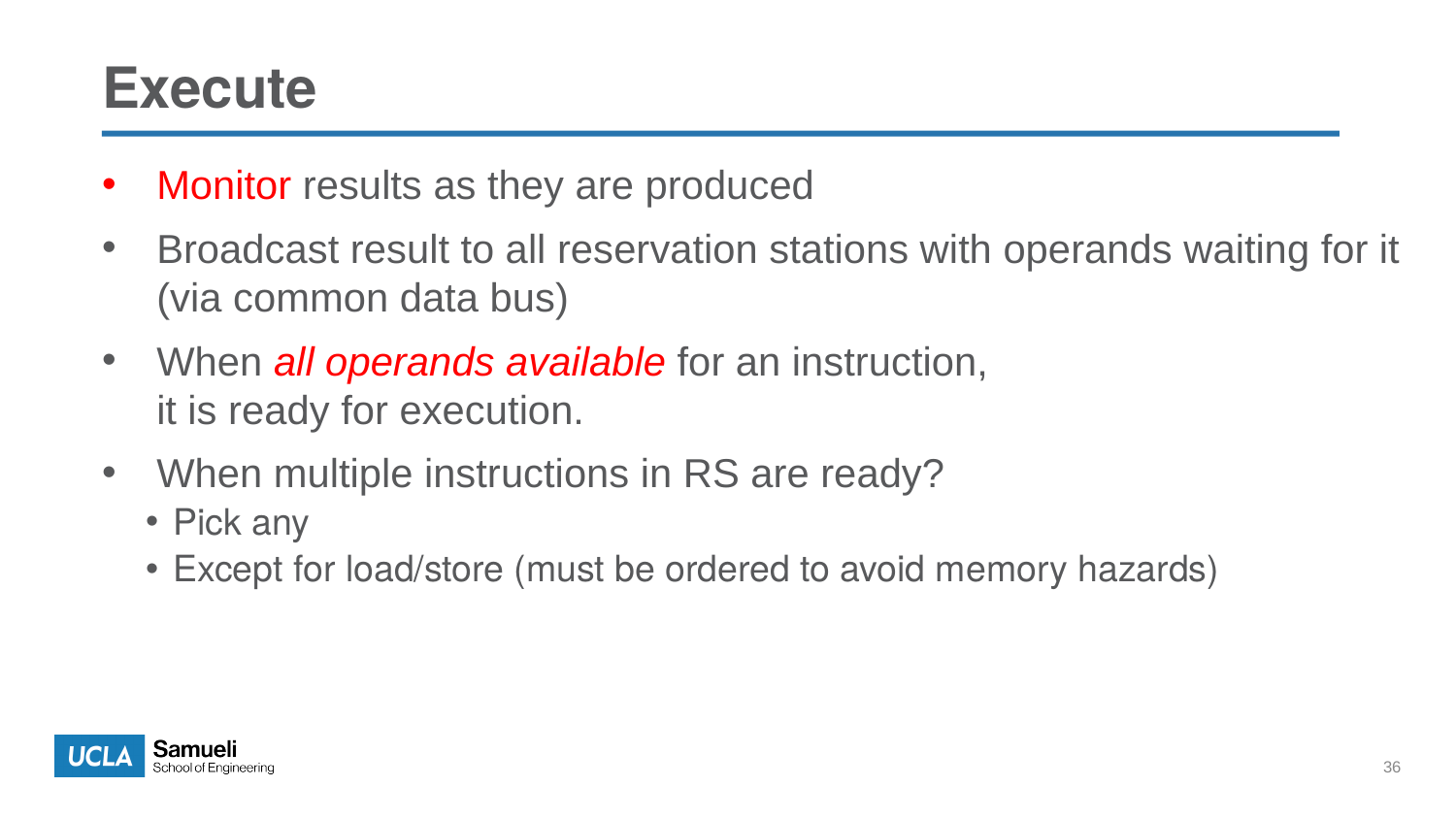

Execute
Monitor results as they are produced
Broadcast result to all reservation stations with operands waiting for it (via common data bus)
When all operands available for an instruction,
it is ready for execution.
When multiple instructions in RS are ready?
Pick any
Except for load/store (must be ordered to avoid memory hazards)

36